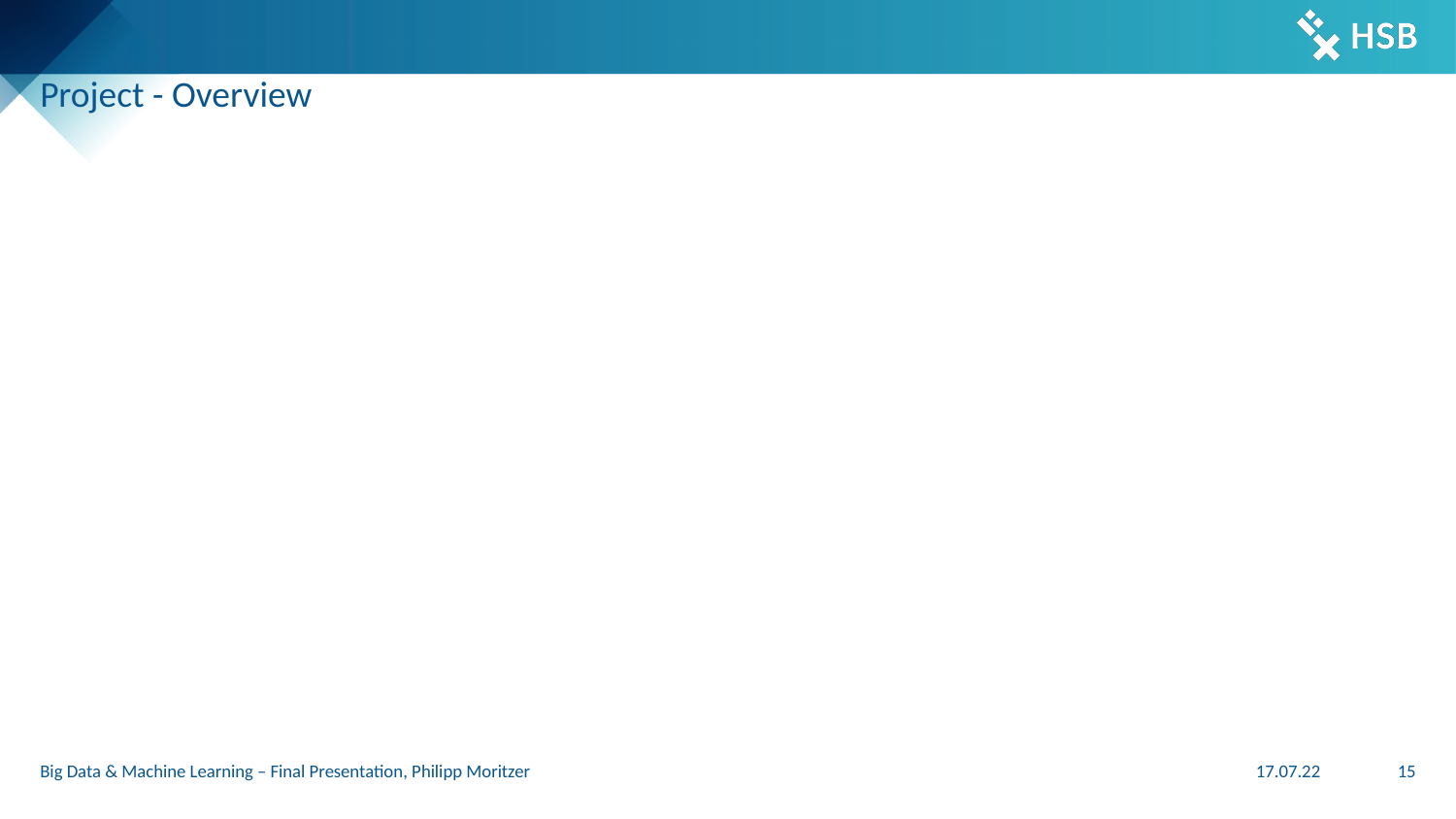

# Project - Overview

Big Data & Machine Learning – Final Presentation, Philipp Moritzer
17.07.22
15